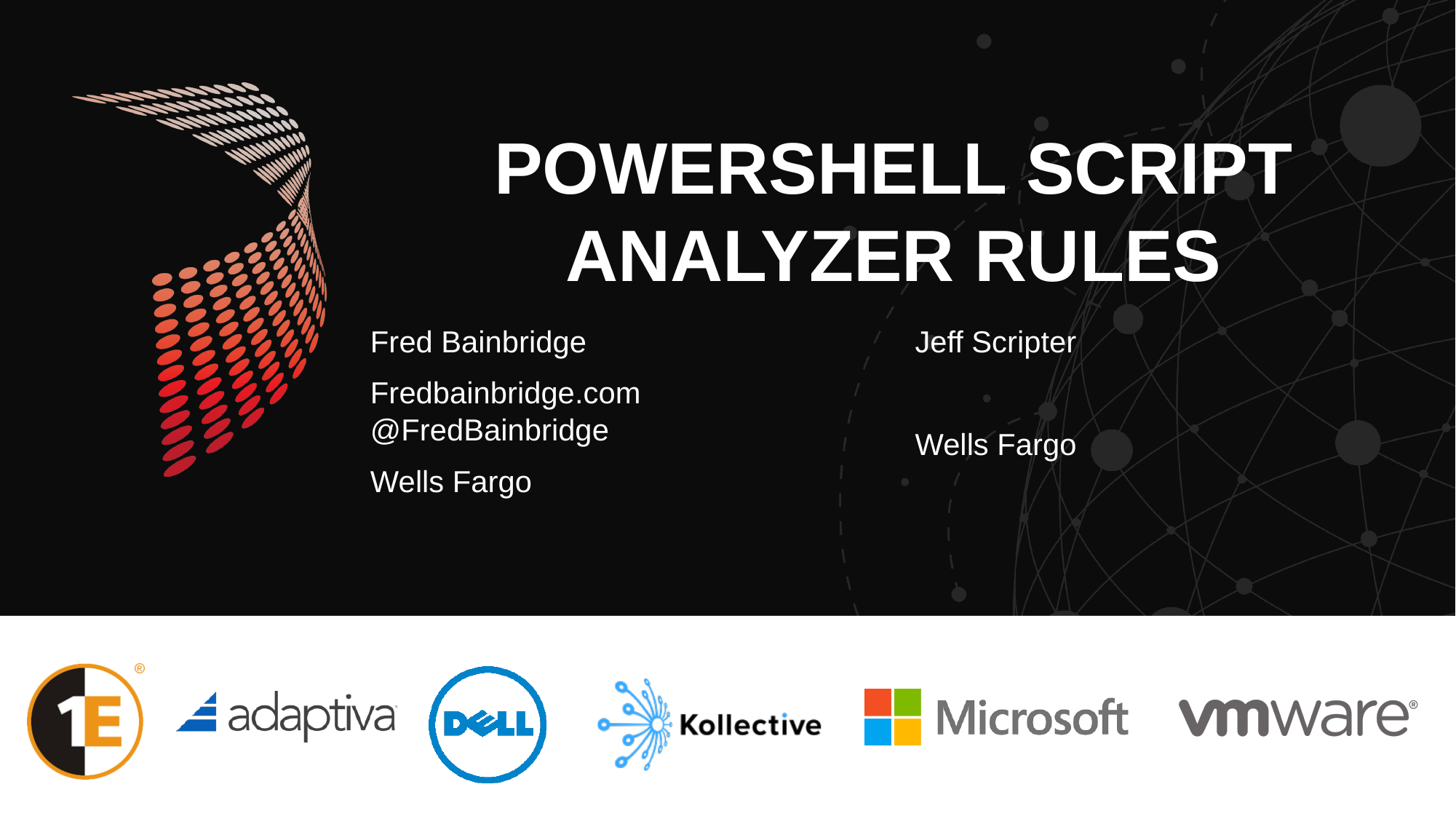

# PowerShell Script Analyzer Rules
Fred Bainbridge
Fredbainbridge.com @FredBainbridge
Wells Fargo
Jeff Scripter

Wells Fargo